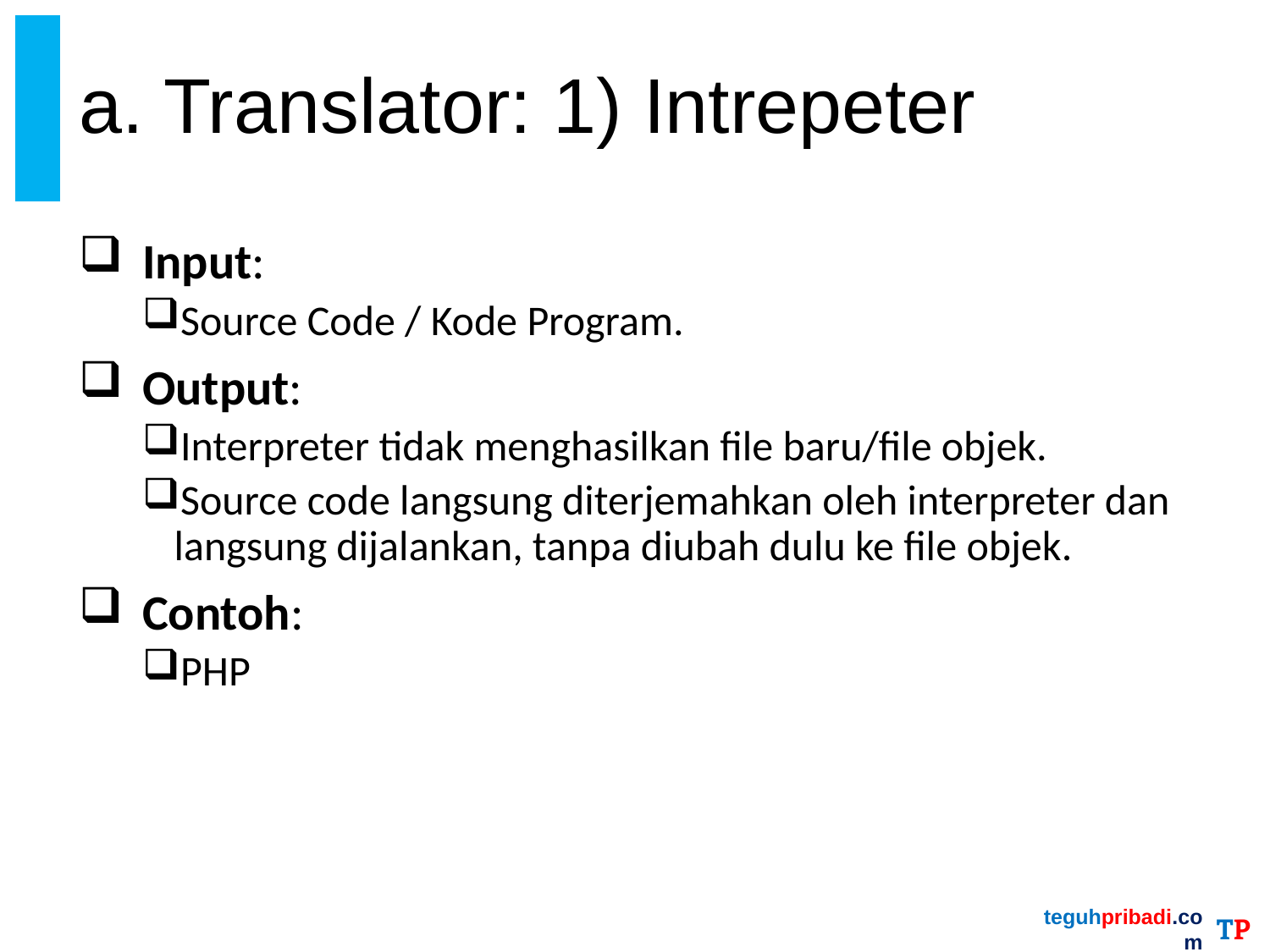

# a. Translator: 1) Intrepeter
Input:
Source Code / Kode Program.
Output:
Interpreter tidak menghasilkan file baru/file objek.
Source code langsung diterjemahkan oleh interpreter dan langsung dijalankan, tanpa diubah dulu ke file objek.
Contoh:
PHP